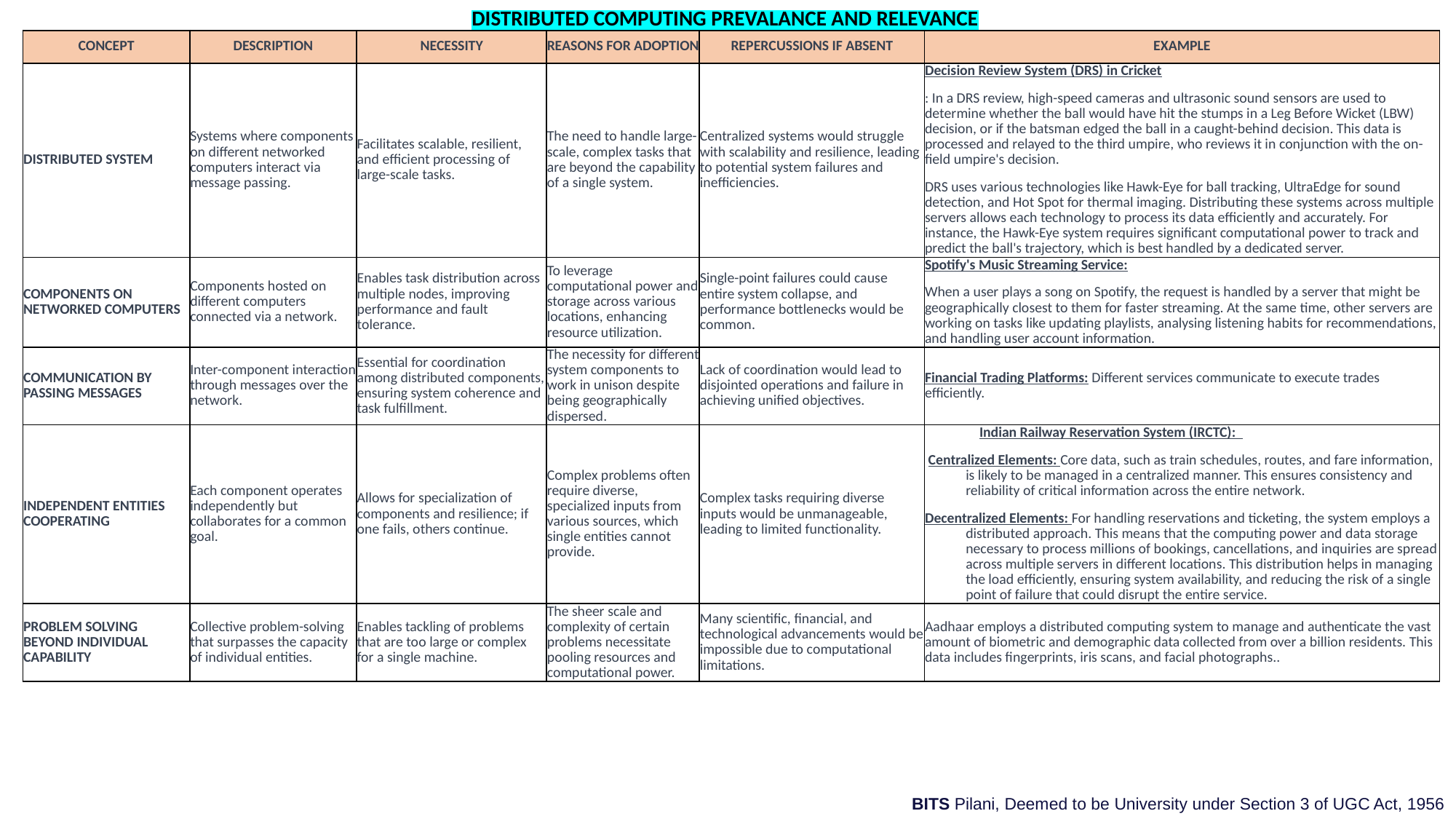

# DISTRIBUTED COMPUTING PREVALANCE AND RELEVANCE
| CONCEPT | DESCRIPTION | NECESSITY | REASONS FOR ADOPTION | REPERCUSSIONS IF ABSENT | EXAMPLE |
| --- | --- | --- | --- | --- | --- |
| DISTRIBUTED SYSTEM | Systems where components on different networked computers interact via message passing. | Facilitates scalable, resilient, and efficient processing of large-scale tasks. | The need to handle large-scale, complex tasks that are beyond the capability of a single system. | Centralized systems would struggle with scalability and resilience, leading to potential system failures and inefficiencies. | Decision Review System (DRS) in Cricket : In a DRS review, high-speed cameras and ultrasonic sound sensors are used to determine whether the ball would have hit the stumps in a Leg Before Wicket (LBW) decision, or if the batsman edged the ball in a caught-behind decision. This data is processed and relayed to the third umpire, who reviews it in conjunction with the on-field umpire's decision. DRS uses various technologies like Hawk-Eye for ball tracking, UltraEdge for sound detection, and Hot Spot for thermal imaging. Distributing these systems across multiple servers allows each technology to process its data efficiently and accurately. For instance, the Hawk-Eye system requires significant computational power to track and predict the ball's trajectory, which is best handled by a dedicated server. |
| COMPONENTS ON NETWORKED COMPUTERS | Components hosted on different computers connected via a network. | Enables task distribution across multiple nodes, improving performance and fault tolerance. | To leverage computational power and storage across various locations, enhancing resource utilization. | Single-point failures could cause entire system collapse, and performance bottlenecks would be common. | Spotify's Music Streaming Service: When a user plays a song on Spotify, the request is handled by a server that might be geographically closest to them for faster streaming. At the same time, other servers are working on tasks like updating playlists, analysing listening habits for recommendations, and handling user account information. |
| COMMUNICATION BY PASSING MESSAGES | Inter-component interaction through messages over the network. | Essential for coordination among distributed components, ensuring system coherence and task fulfillment. | The necessity for different system components to work in unison despite being geographically dispersed. | Lack of coordination would lead to disjointed operations and failure in achieving unified objectives. | Financial Trading Platforms: Different services communicate to execute trades efficiently. |
| INDEPENDENT ENTITIES COOPERATING | Each component operates independently but collaborates for a common goal. | Allows for specialization of components and resilience; if one fails, others continue. | Complex problems often require diverse, specialized inputs from various sources, which single entities cannot provide. | Complex tasks requiring diverse inputs would be unmanageable, leading to limited functionality. | Indian Railway Reservation System (IRCTC): Centralized Elements: Core data, such as train schedules, routes, and fare information, is likely to be managed in a centralized manner. This ensures consistency and reliability of critical information across the entire network. Decentralized Elements: For handling reservations and ticketing, the system employs a distributed approach. This means that the computing power and data storage necessary to process millions of bookings, cancellations, and inquiries are spread across multiple servers in different locations. This distribution helps in managing the load efficiently, ensuring system availability, and reducing the risk of a single point of failure that could disrupt the entire service. |
| PROBLEM SOLVING BEYOND INDIVIDUAL CAPABILITY | Collective problem-solving that surpasses the capacity of individual entities. | Enables tackling of problems that are too large or complex for a single machine. | The sheer scale and complexity of certain problems necessitate pooling resources and computational power. | Many scientific, financial, and technological advancements would be impossible due to computational limitations. | Aadhaar employs a distributed computing system to manage and authenticate the vast amount of biometric and demographic data collected from over a billion residents. This data includes fingerprints, iris scans, and facial photographs.. |